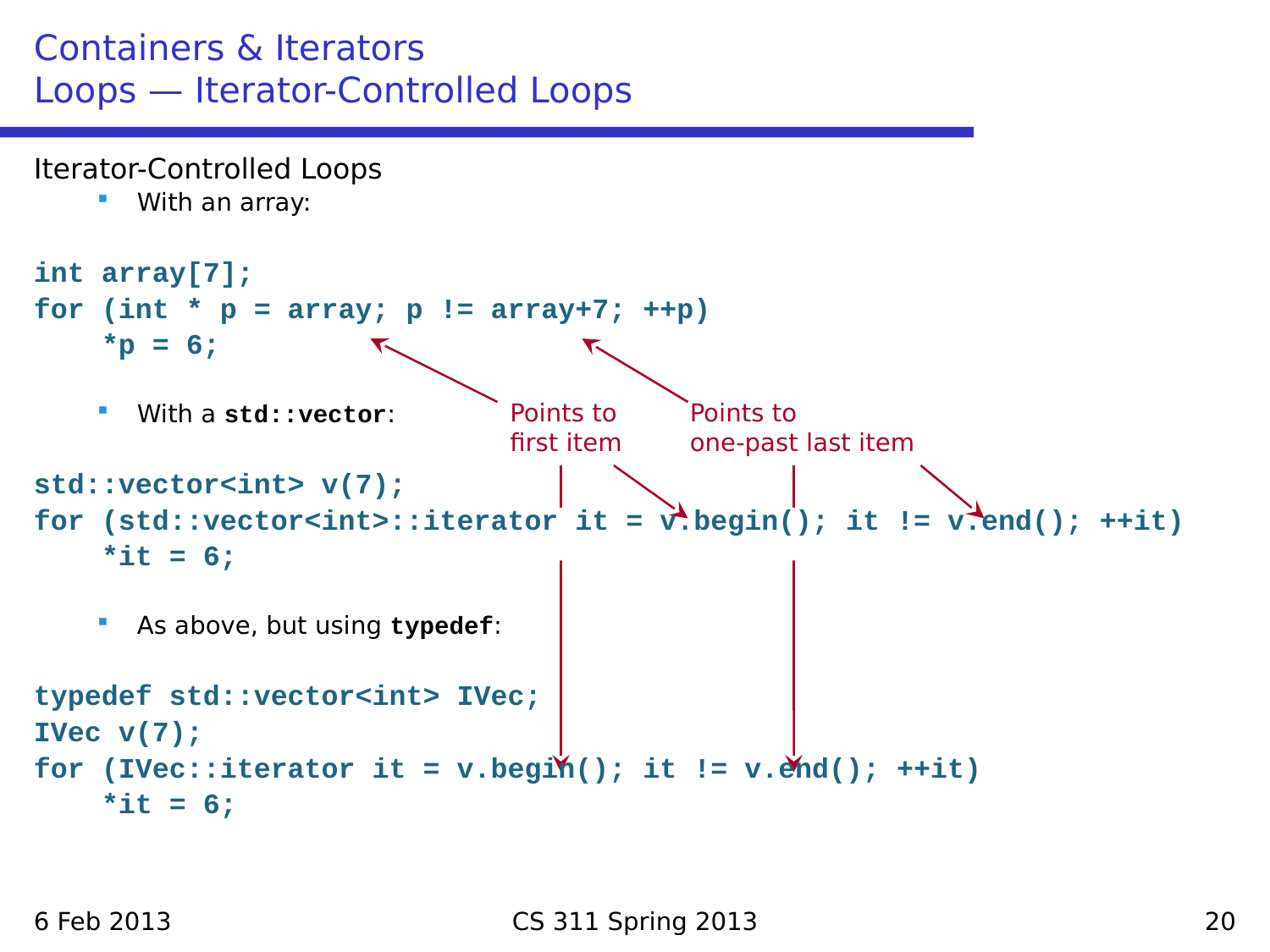

# Containers & Iterators Loops — Iterator-Controlled Loops
Iterator-Controlled Loops
With an array:

int array[7];
for (int * p = array; p != array+7; ++p)
    *p = 6;

With a std::vector:

std::vector<int> v(7);
for (std::vector<int>::iterator it = v.begin(); it != v.end(); ++it)
    *it = 6;

As above, but using typedef:

typedef std::vector<int> IVec;
IVec v(7);
for (IVec::iterator it = v.begin(); it != v.end(); ++it)
    *it = 6;

Points to first item
Points to
one-past last item

6 Feb 2013
CS 311 Spring 2013
20